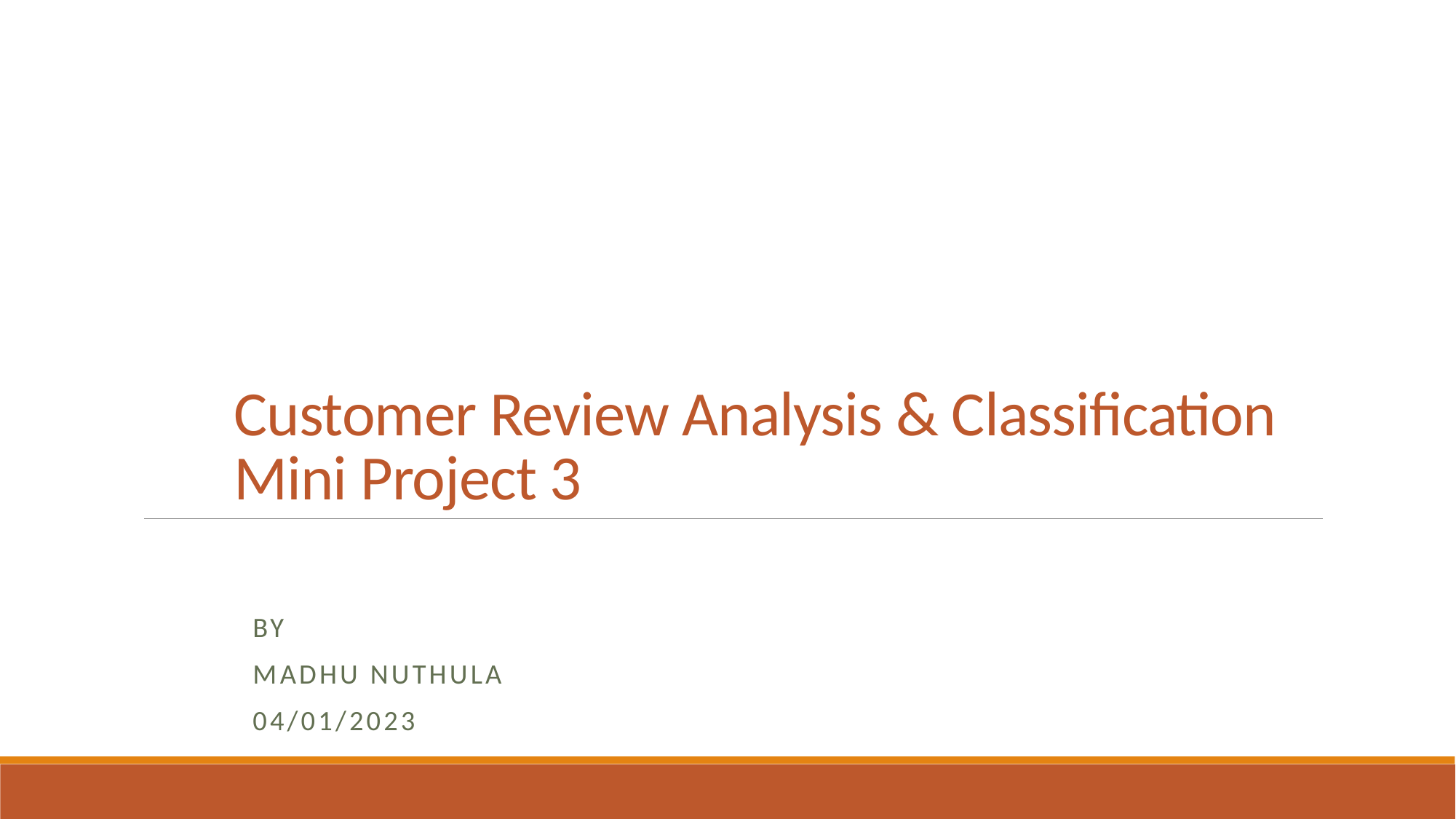

# Customer Review Analysis & Classification Mini Project 3
By
Madhu Nuthula
04/01/2023